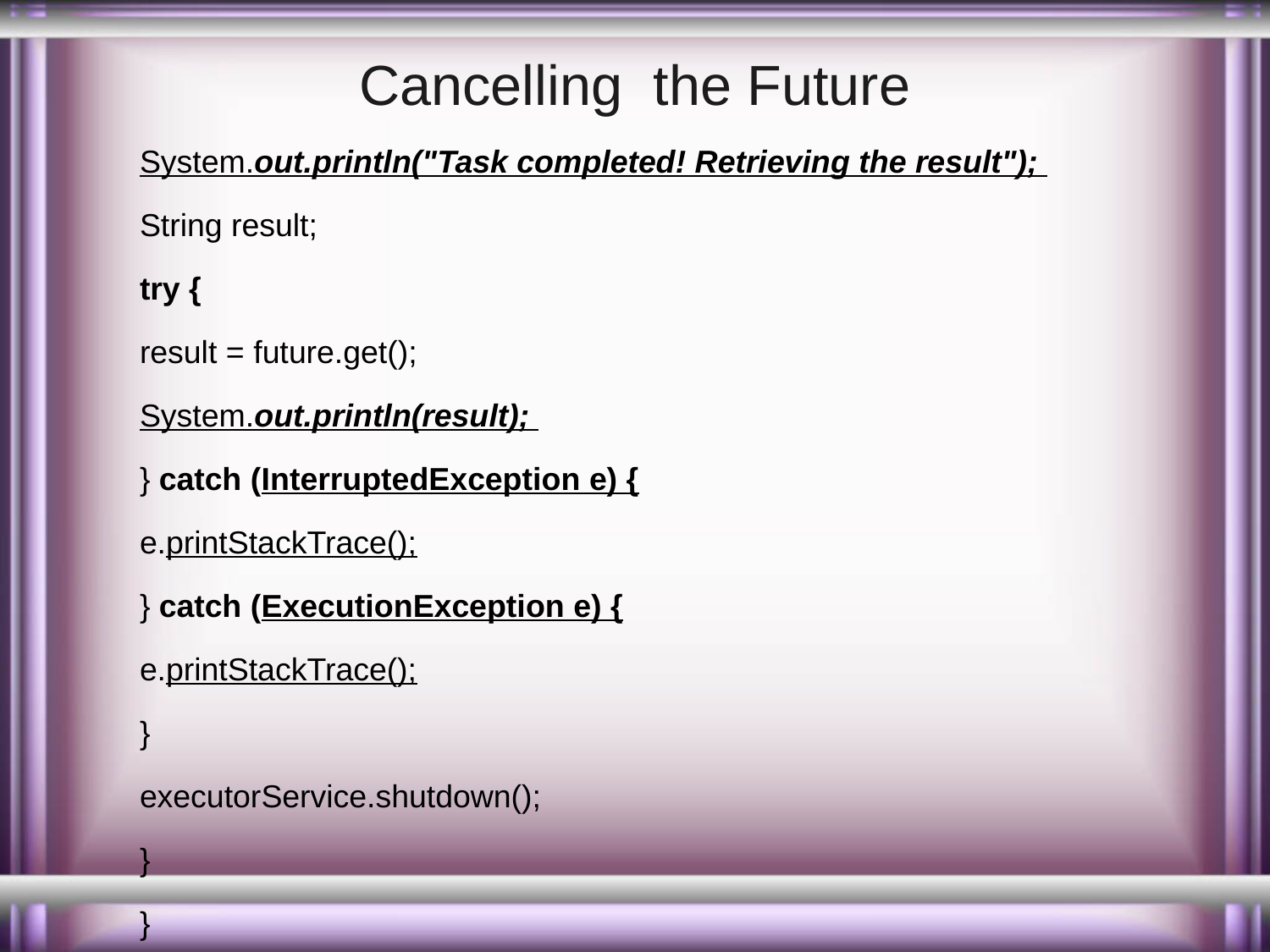

# Cancelling  the Future
System.out.println("Task completed! Retrieving the result");
String result;
try {
result = future.get();
System.out.println(result);
} catch (InterruptedException e) {
e.printStackTrace();
} catch (ExecutionException e) {
e.printStackTrace();
}
executorService.shutdown();
}
}